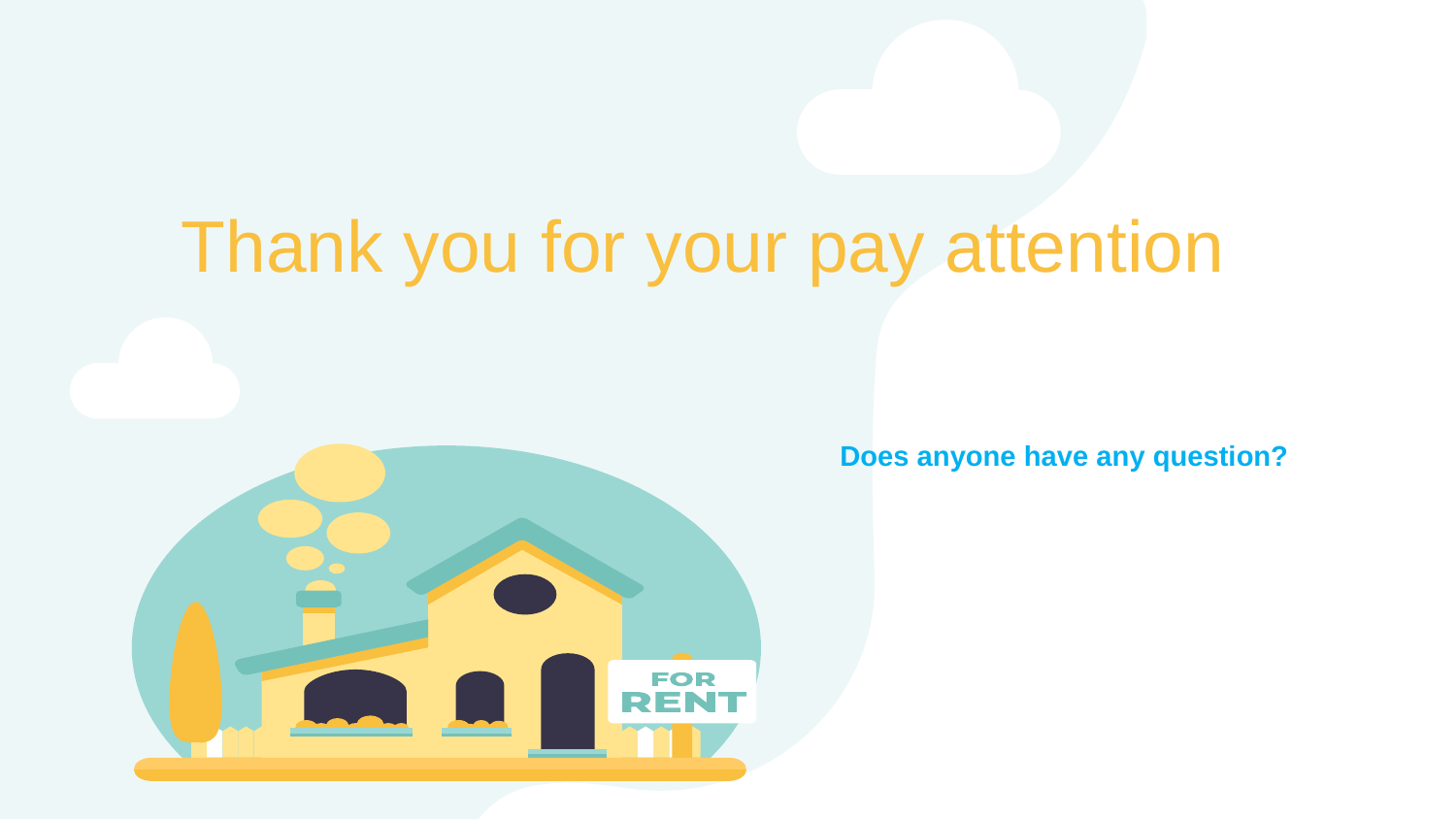

# Thank you for your pay attention

Does anyone have any question?